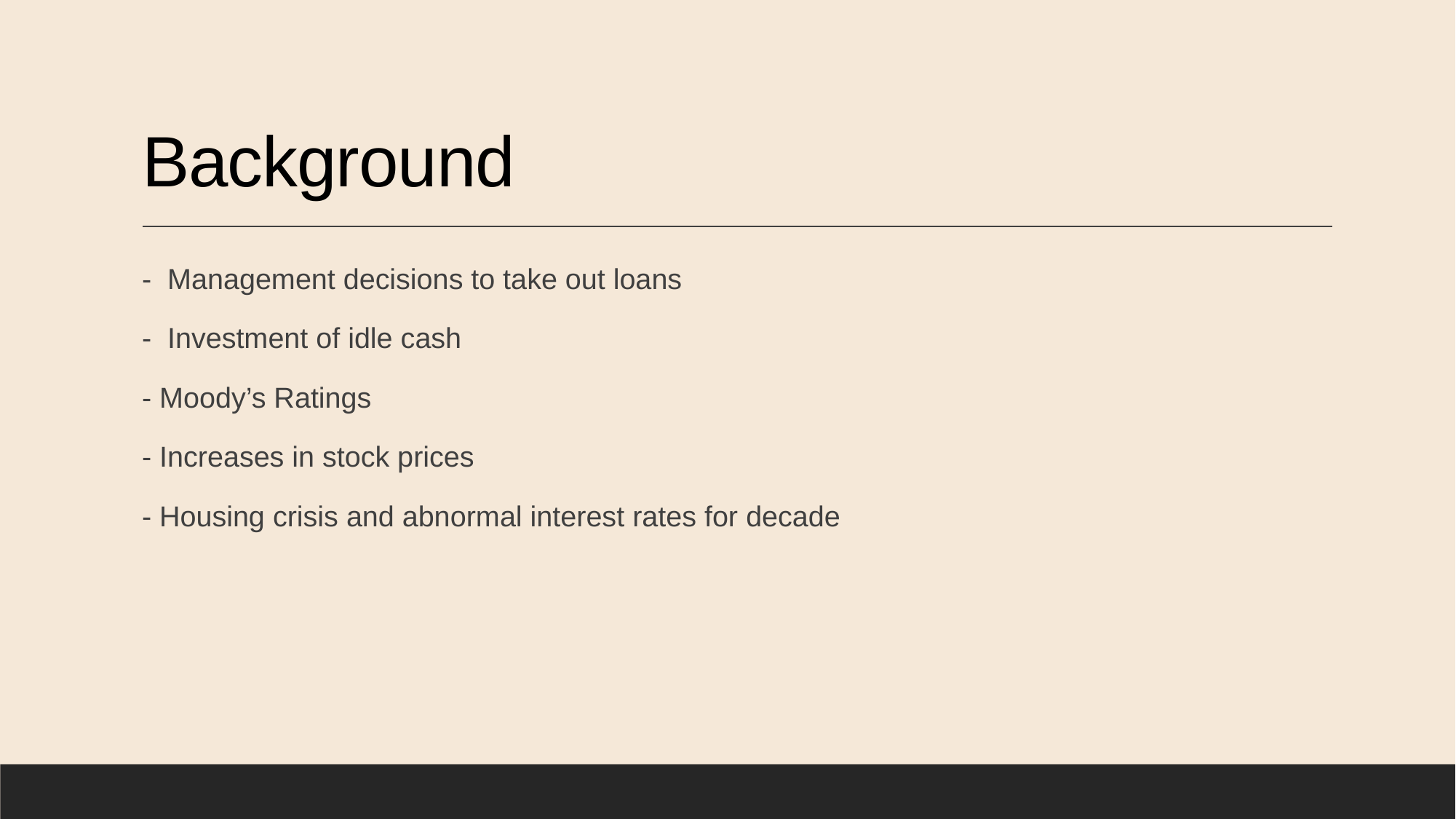

# Background
-  Management decisions to take out loans
-  Investment of idle cash
- Moody’s Ratings
- Increases in stock prices
- Housing crisis and abnormal interest rates for decade